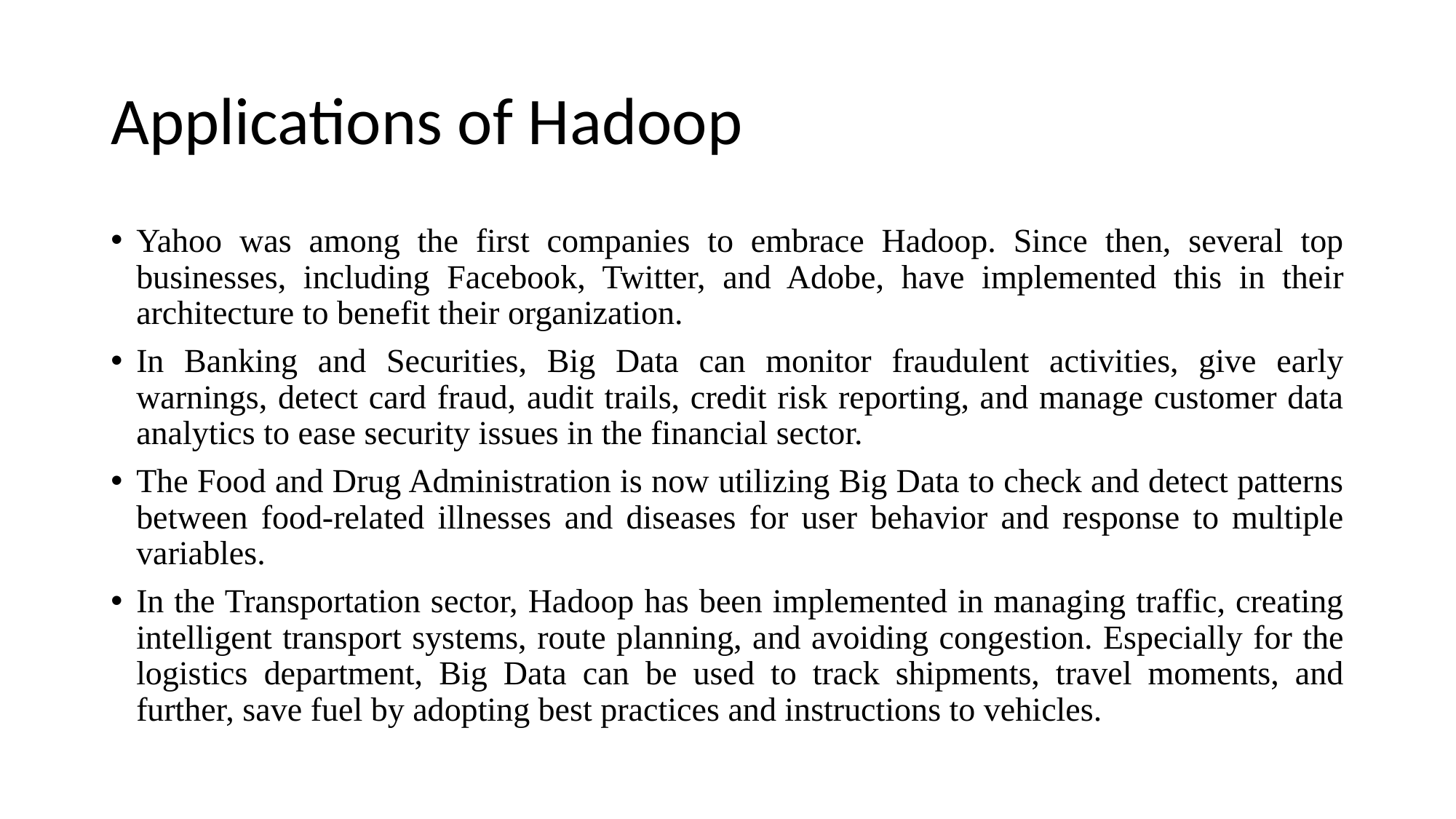

# Applications of Hadoop
Yahoo was among the first companies to embrace Hadoop. Since then, several top businesses, including Facebook, Twitter, and Adobe, have implemented this in their architecture to benefit their organization.
In Banking and Securities, Big Data can monitor fraudulent activities, give early warnings, detect card fraud, audit trails, credit risk reporting, and manage customer data analytics to ease security issues in the financial sector.
The Food and Drug Administration is now utilizing Big Data to check and detect patterns between food-related illnesses and diseases for user behavior and response to multiple variables.
In the Transportation sector, Hadoop has been implemented in managing traffic, creating intelligent transport systems, route planning, and avoiding congestion. Especially for the logistics department, Big Data can be used to track shipments, travel moments, and further, save fuel by adopting best practices and instructions to vehicles.